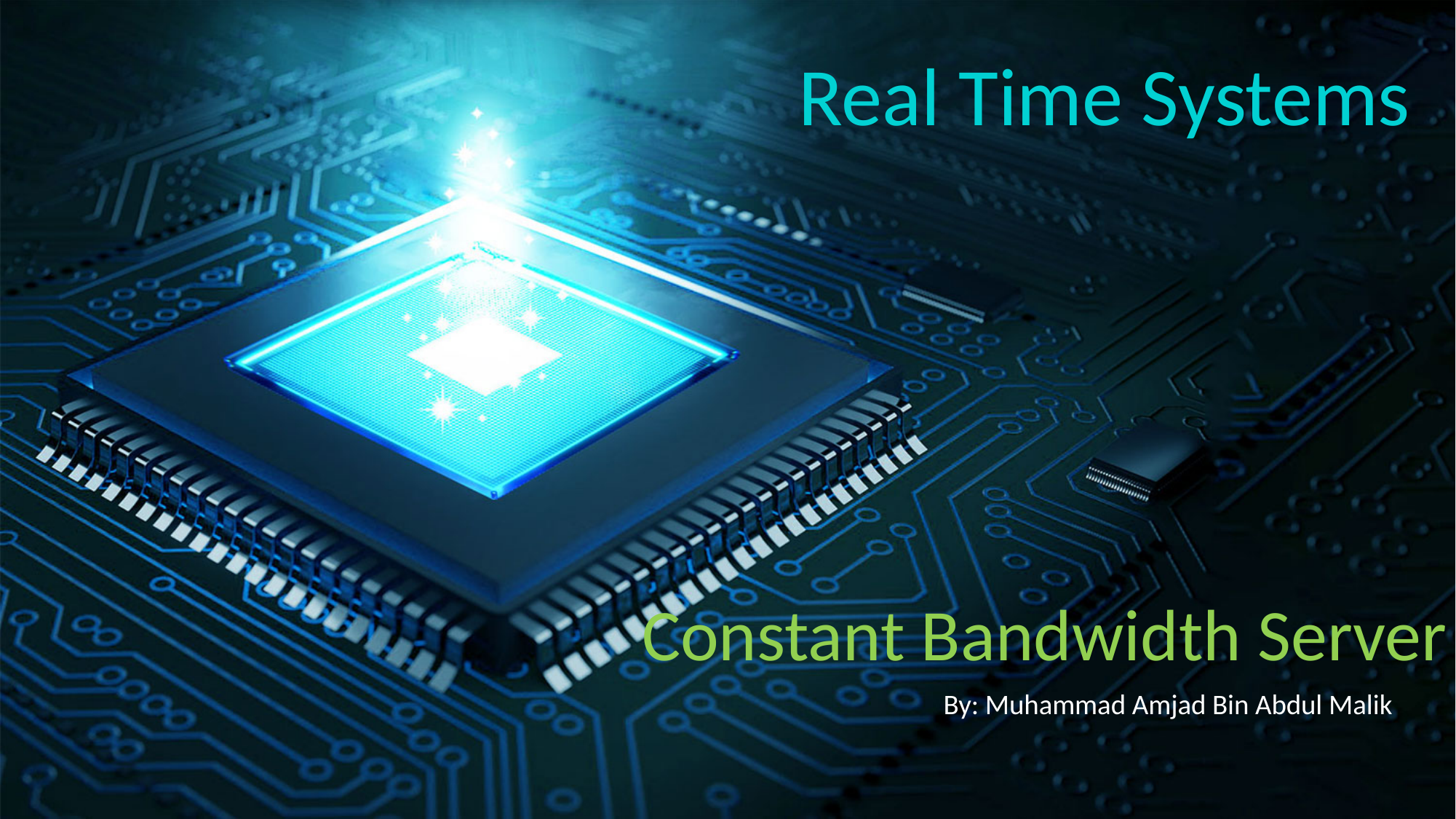

Real Time Systems
Constant Bandwidth Server
By: Muhammad Amjad Bin Abdul Malik